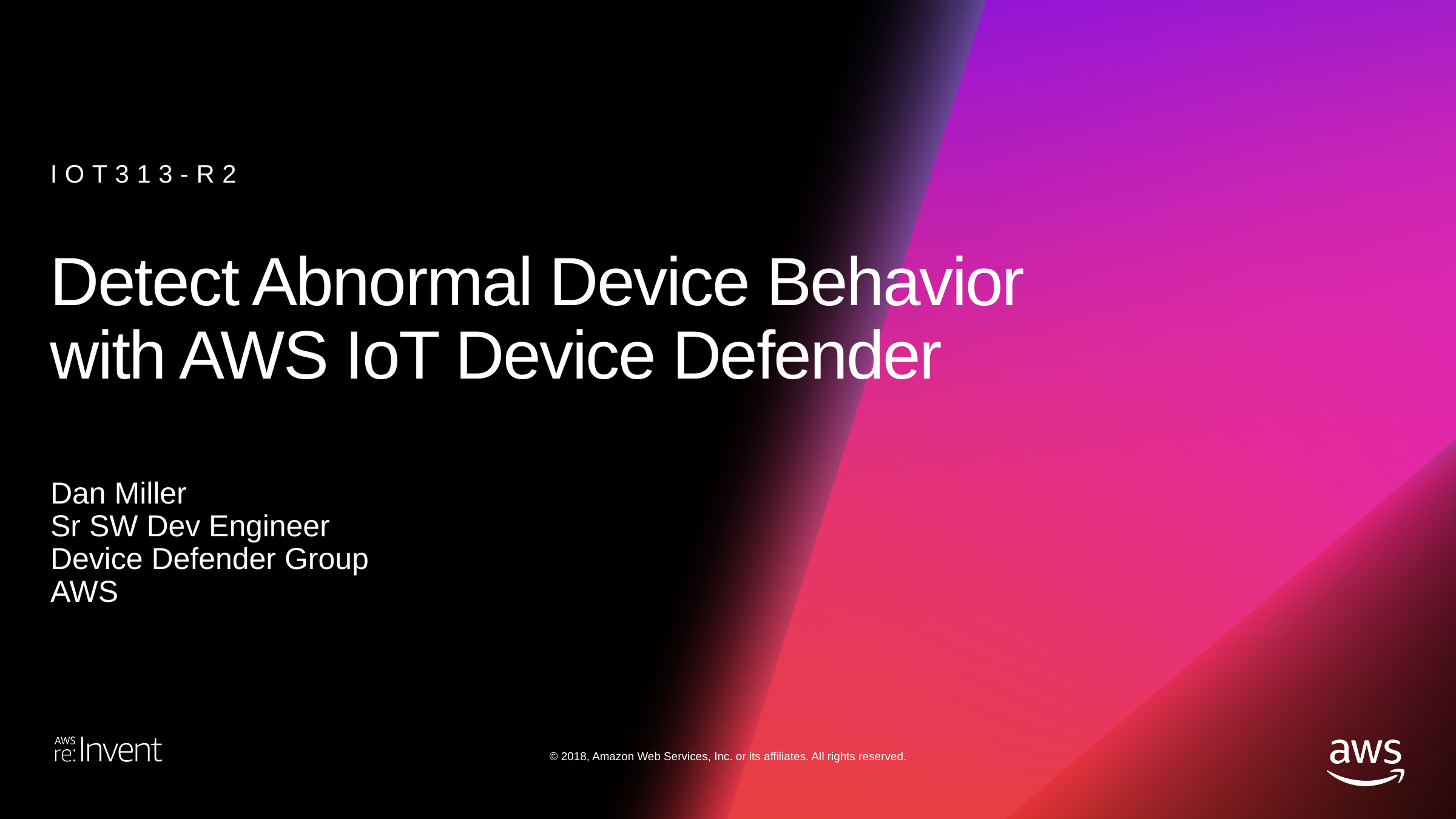

IOT313-R2
# Detect Abnormal Device Behavior with AWS IoT Device Defender
Dan Miller
Sr SW Dev Engineer
Device Defender Group
AWS